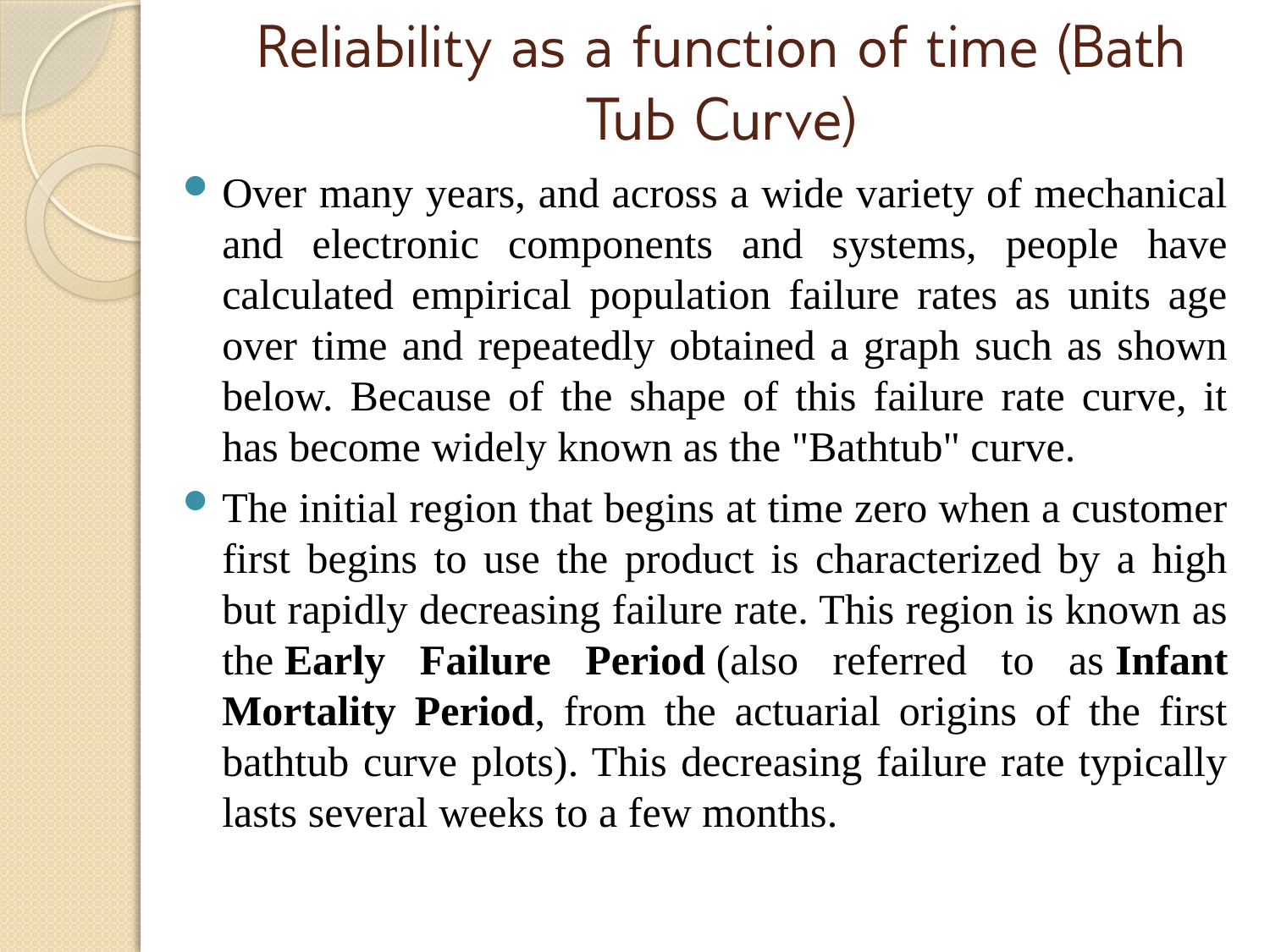

# Reliability as a function of time (Bath Tub Curve)
Over many years, and across a wide variety of mechanical and electronic components and systems, people have calculated empirical population failure rates as units age over time and repeatedly obtained a graph such as shown below. Because of the shape of this failure rate curve, it has become widely known as the "Bathtub" curve.
The initial region that begins at time zero when a customer first begins to use the product is characterized by a high but rapidly decreasing failure rate. This region is known as the Early Failure Period (also referred to as Infant Mortality Period, from the actuarial origins of the first bathtub curve plots). This decreasing failure rate typically lasts several weeks to a few months.